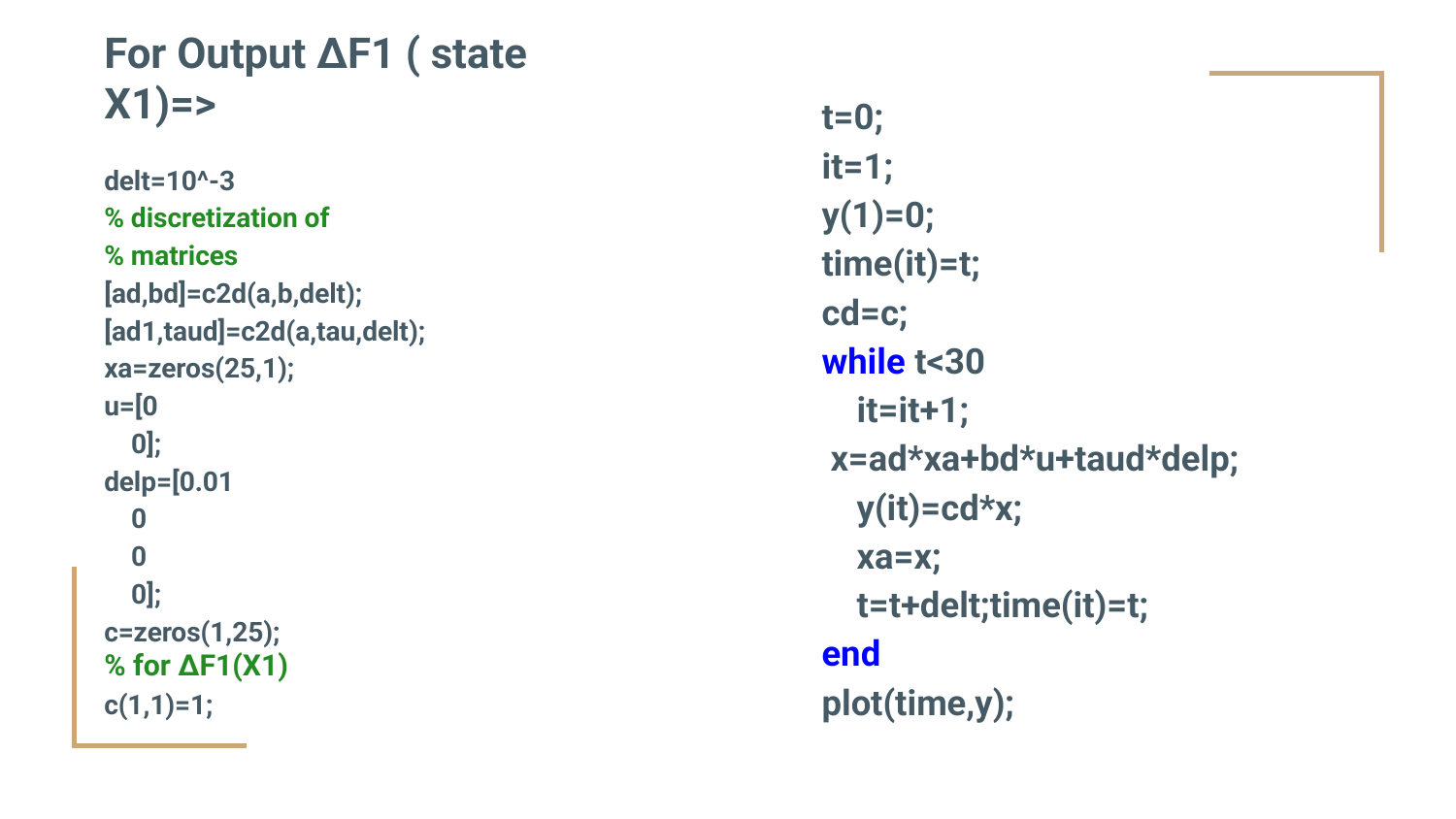

For Output ∆F1 ( state X1)=>
delt=10^-3
% discretization of
% matrices
[ad,bd]=c2d(a,b,delt);
[ad1,taud]=c2d(a,tau,delt);
xa=zeros(25,1);
u=[0
    0];
delp=[0.01
    0
    0
    0];
c=zeros(1,25);
% for ∆F1(X1)
c(1,1)=1;
t=0;
it=1;
y(1)=0;
time(it)=t;
cd=c;
while t<30
    it=it+1;
 x=ad*xa+bd*u+taud*delp;
    y(it)=cd*x;
    xa=x;
    t=t+delt;time(it)=t;
end
plot(time,y);